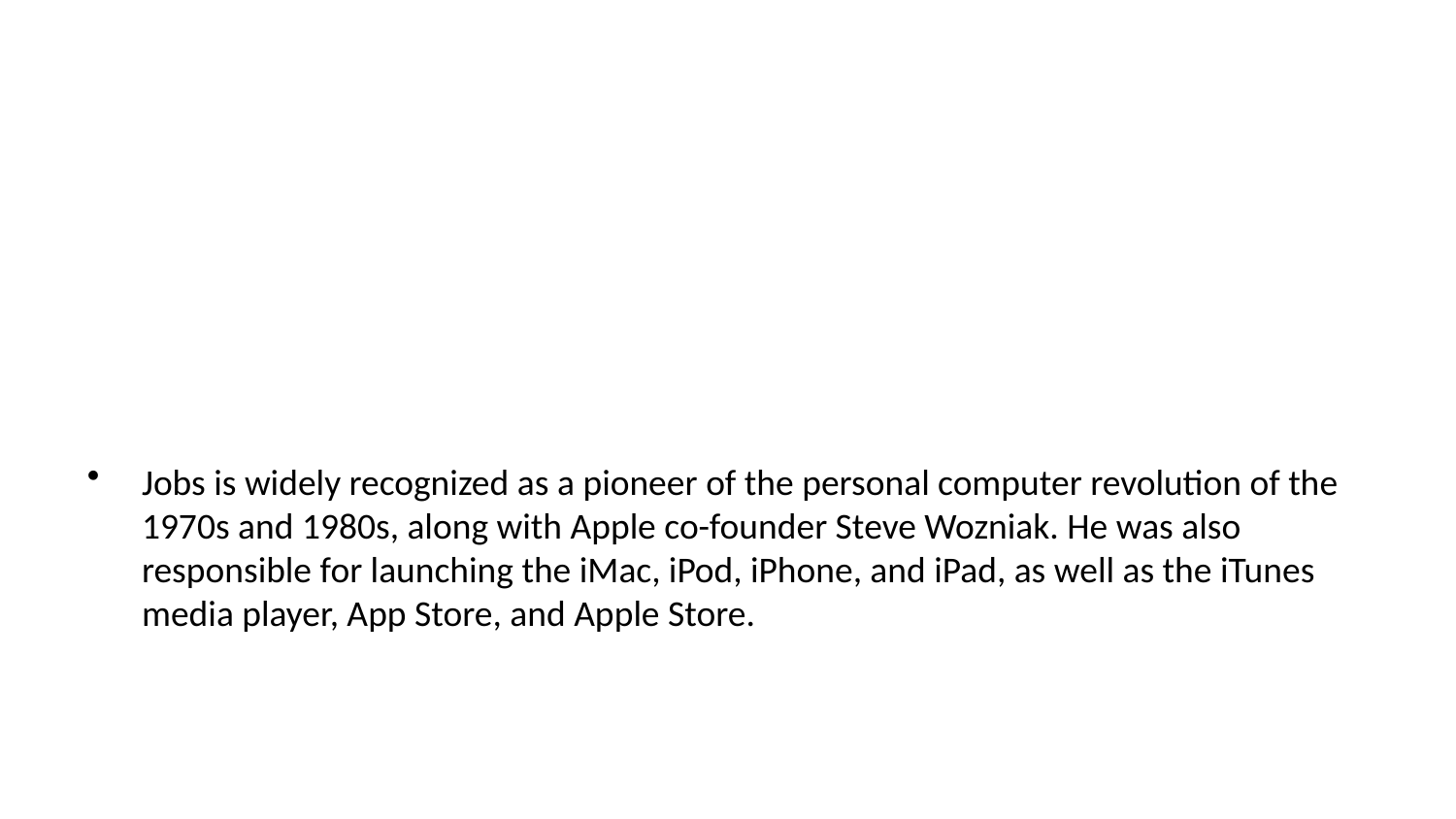

Jobs is widely recognized as a pioneer of the personal computer revolution of the 1970s and 1980s, along with Apple co-founder Steve Wozniak. He was also responsible for launching the iMac, iPod, iPhone, and iPad, as well as the iTunes media player, App Store, and Apple Store.